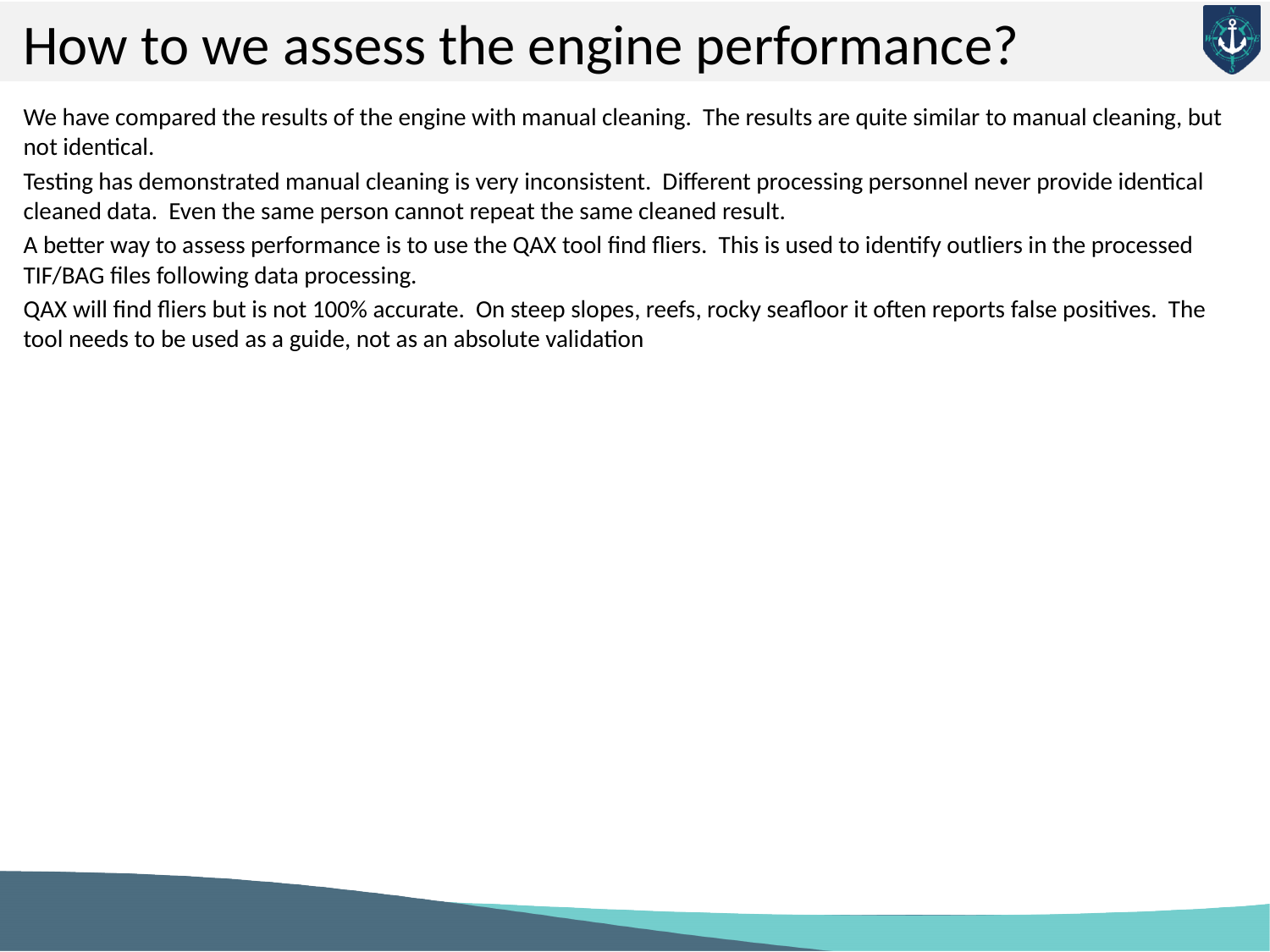

# How to we assess the engine performance?
We have compared the results of the engine with manual cleaning.  The results are quite similar to manual cleaning, but not identical.
Testing has demonstrated manual cleaning is very inconsistent.  Different processing personnel never provide identical cleaned data.  Even the same person cannot repeat the same cleaned result.
A better way to assess performance is to use the QAX tool find fliers.  This is used to identify outliers in the processed TIF/BAG files following data processing.
QAX will find fliers but is not 100% accurate.  On steep slopes, reefs, rocky seafloor it often reports false positives.  The tool needs to be used as a guide, not as an absolute validation